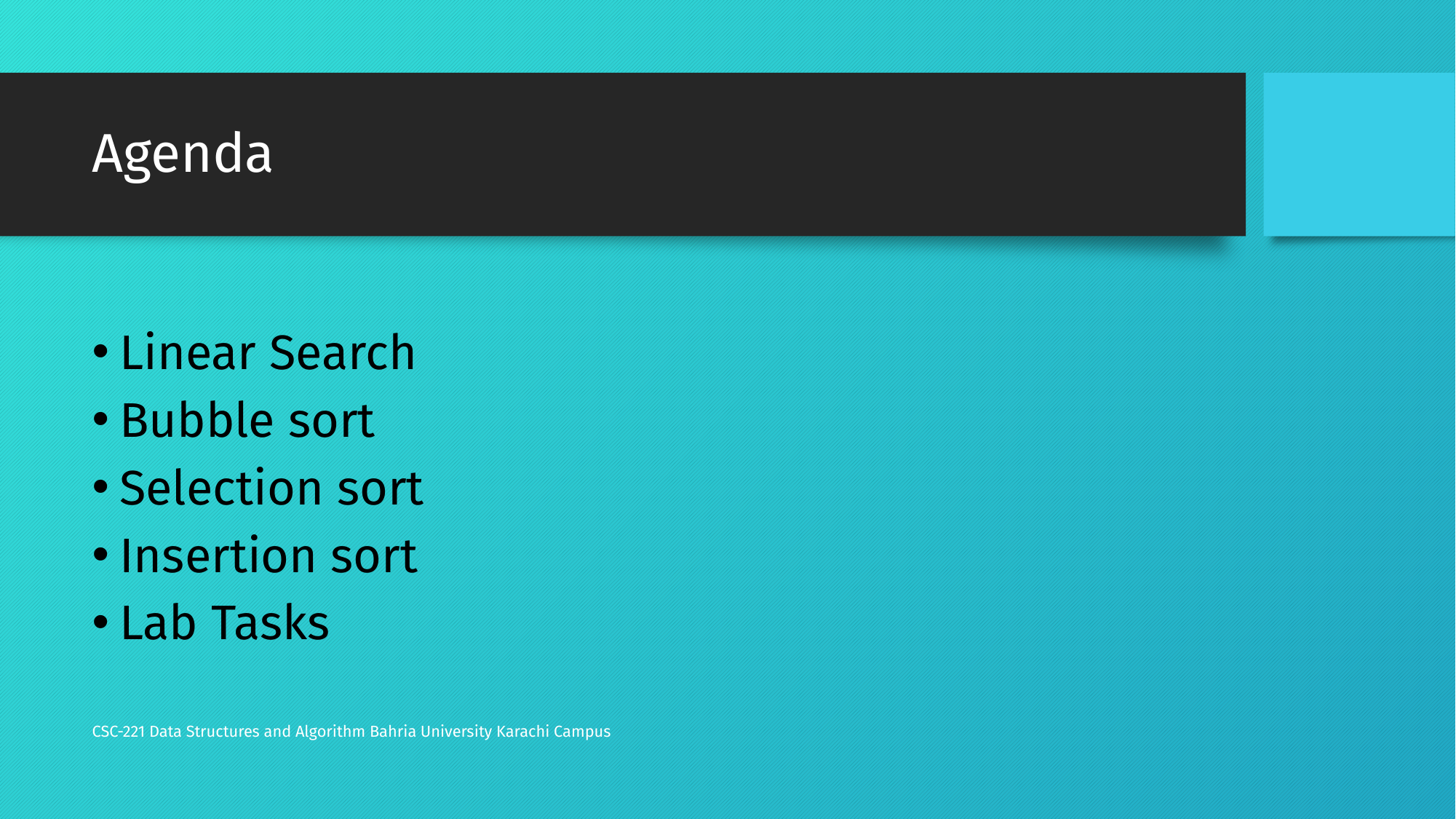

# Agenda

Linear Search
Bubble sort
Selection sort
Insertion sort
Lab Tasks
CSC-221 Data Structures and Algorithm Bahria University Karachi Campus